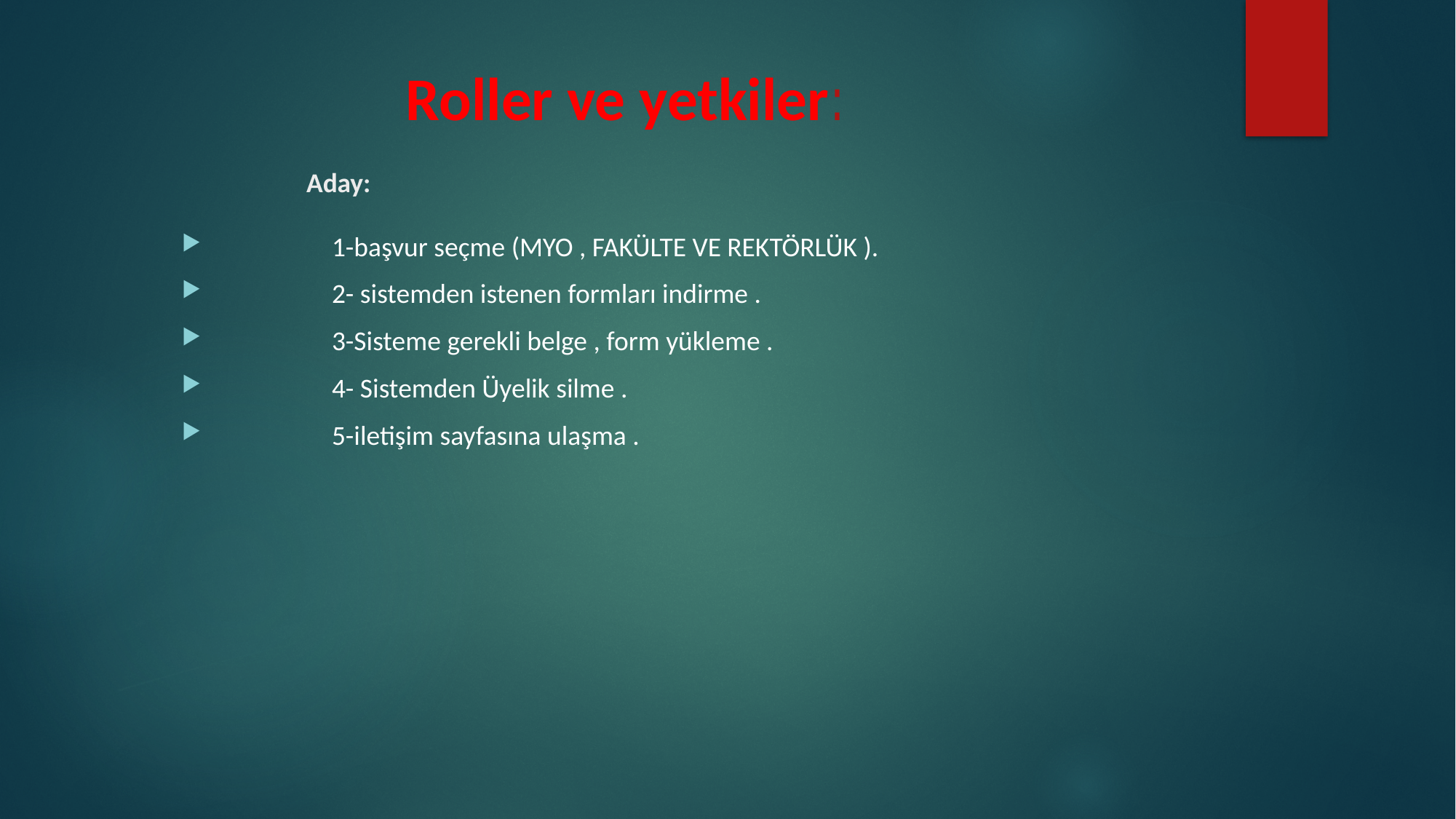

# Roller ve yetkiler: Aday:
	1-başvur seçme (MYO , FAKÜLTE VE REKTÖRLÜK ).
	2- sistemden istenen formları indirme .
	3-Sisteme gerekli belge , form yükleme .
	4- Sistemden Üyelik silme .
	5-iletişim sayfasına ulaşma .